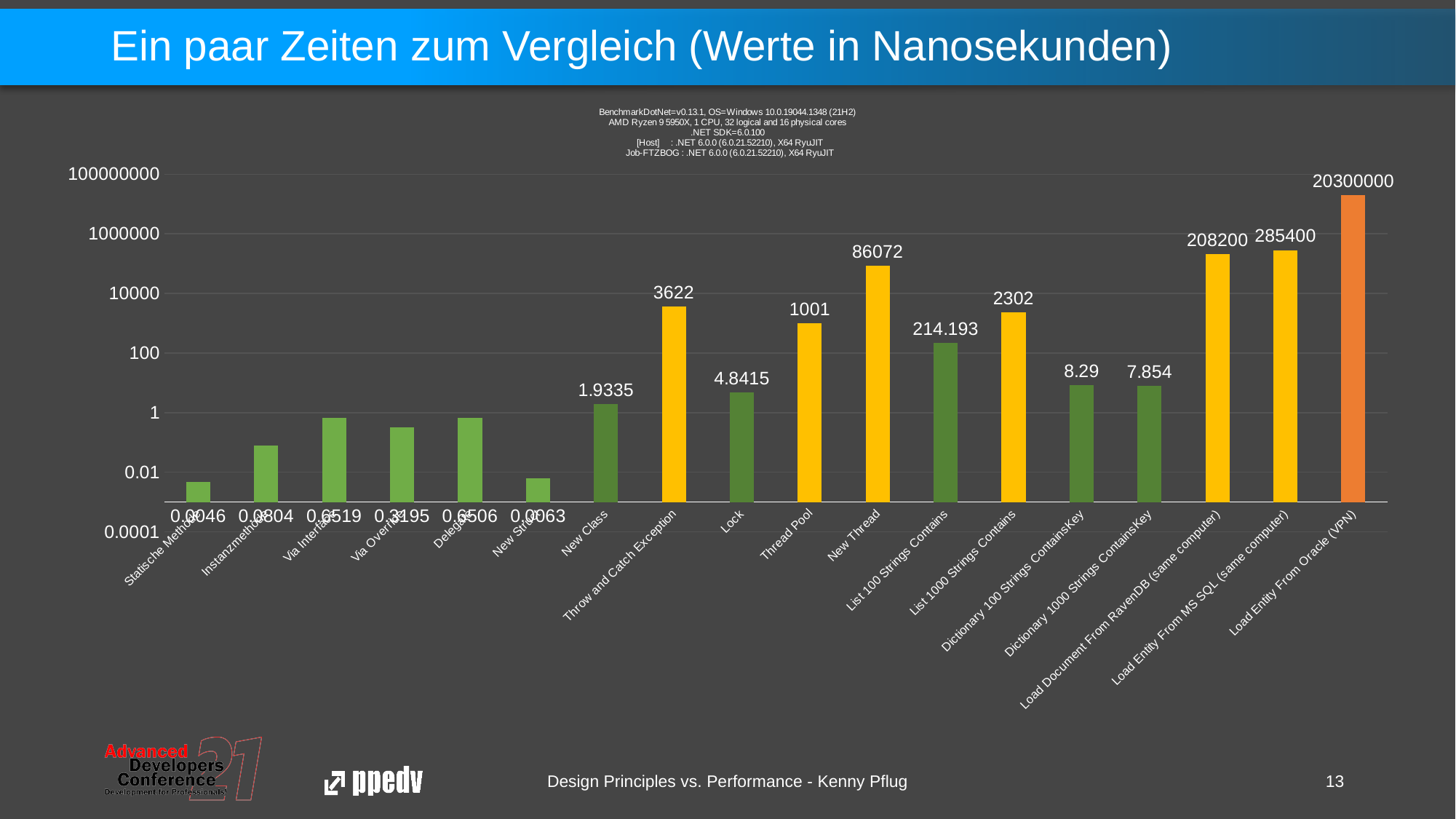

# Ein paar Zeiten zum Vergleich (Werte in Nanosekunden)

### Chart: BenchmarkDotNet=v0.13.1, OS=Windows 10.0.19044.1348 (21H2)
AMD Ryzen 9 5950X, 1 CPU, 32 logical and 16 physical cores
.NET SDK=6.0.100
  [Host]     : .NET 6.0.0 (6.0.21.52210), X64 RyuJIT
  Job-FTZBOG : .NET 6.0.0 (6.0.21.52210), X64 RyuJIT

| Category | Time in ns |
|---|---|
| Statische Methode | 0.0046 |
| Instanzmethode | 0.0804 |
| Via Interface | 0.6519 |
| Via Override | 0.3195 |
| Delegate | 0.6506 |
| New Struct | 0.0063 |
| New Class | 1.9335 |
| Throw and Catch Exception | 3622.0 |
| Lock | 4.8415 |
| Thread Pool | 1001.0 |
| New Thread | 86072.0 |
| List 100 Strings Contains | 214.193 |
| List 1000 Strings Contains | 2302.0 |
| Dictionary 100 Strings ContainsKey | 8.29 |
| Dictionary 1000 Strings ContainsKey | 7.854 |
| Load Document From RavenDB (same computer) | 208200.0 |
| Load Entity From MS SQL (same computer) | 285400.0 |
| Load Entity From Oracle (VPN) | 20300000.0 |
Design Principles vs. Performance - Kenny Pflug
13